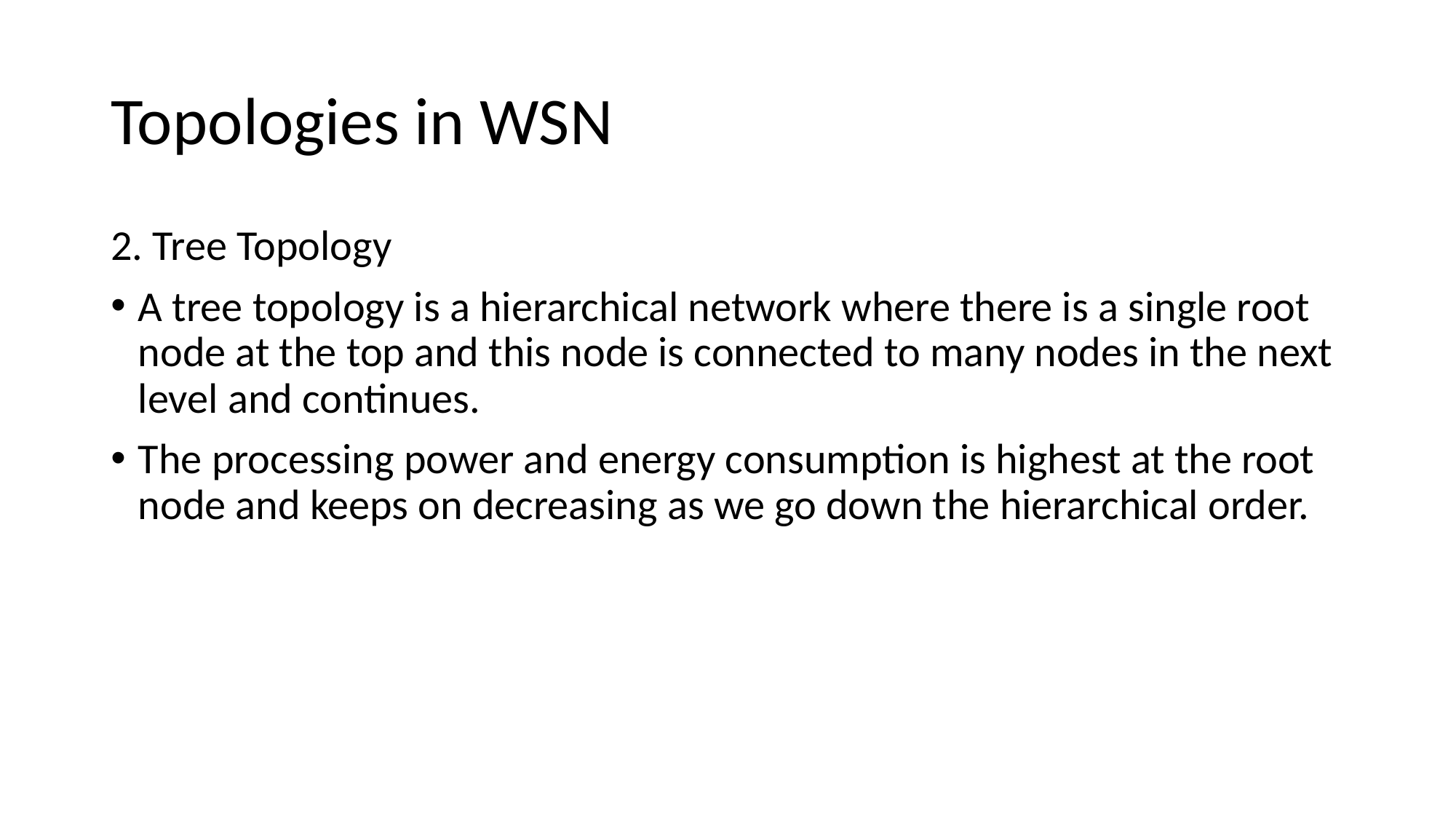

# Topologies in WSN
2. Tree Topology
A tree topology is a hierarchical network where there is a single root node at the top and this node is connected to many nodes in the next level and continues.
The processing power and energy consumption is highest at the root node and keeps on decreasing as we go down the hierarchical order.